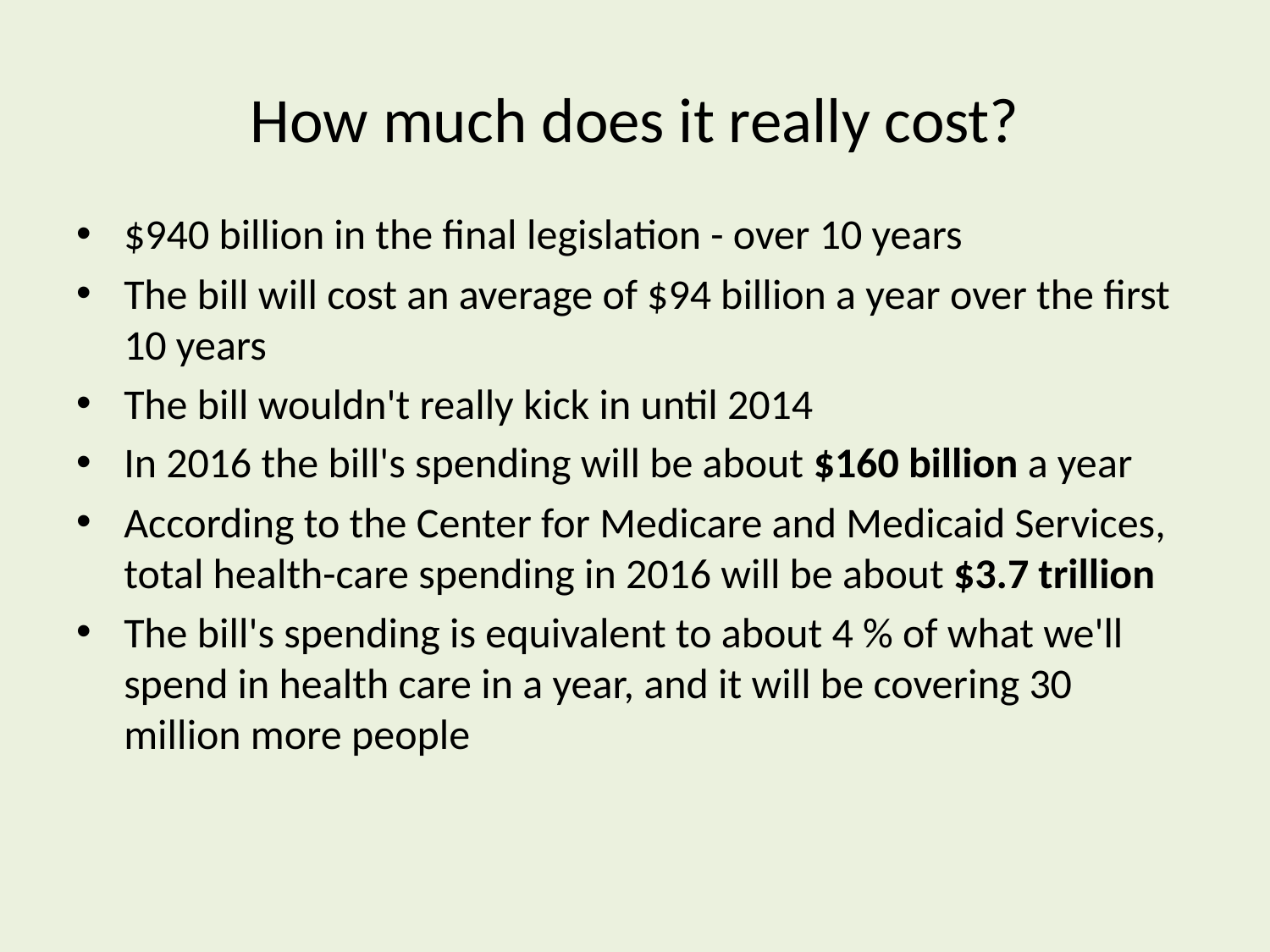

# How much does it really cost?
$940 billion in the final legislation - over 10 years
The bill will cost an average of $94 billion a year over the first 10 years
The bill wouldn't really kick in until 2014
In 2016 the bill's spending will be about $160 billion a year
According to the Center for Medicare and Medicaid Services, total health-care spending in 2016 will be about $3.7 trillion
The bill's spending is equivalent to about 4 % of what we'll spend in health care in a year, and it will be covering 30 million more people